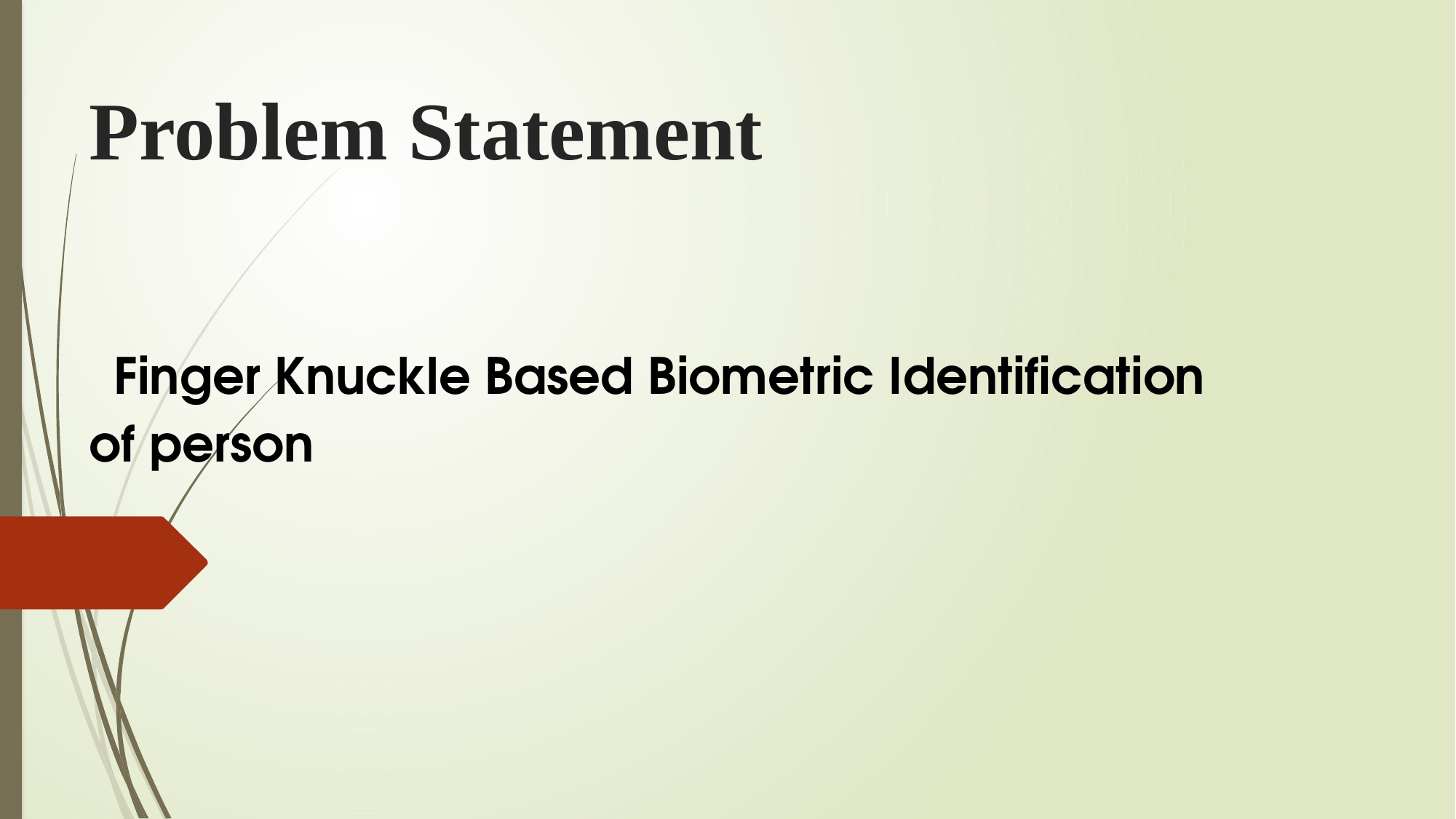

# Problem Statement

 Finger Knuckle Based Biometric Identification of person